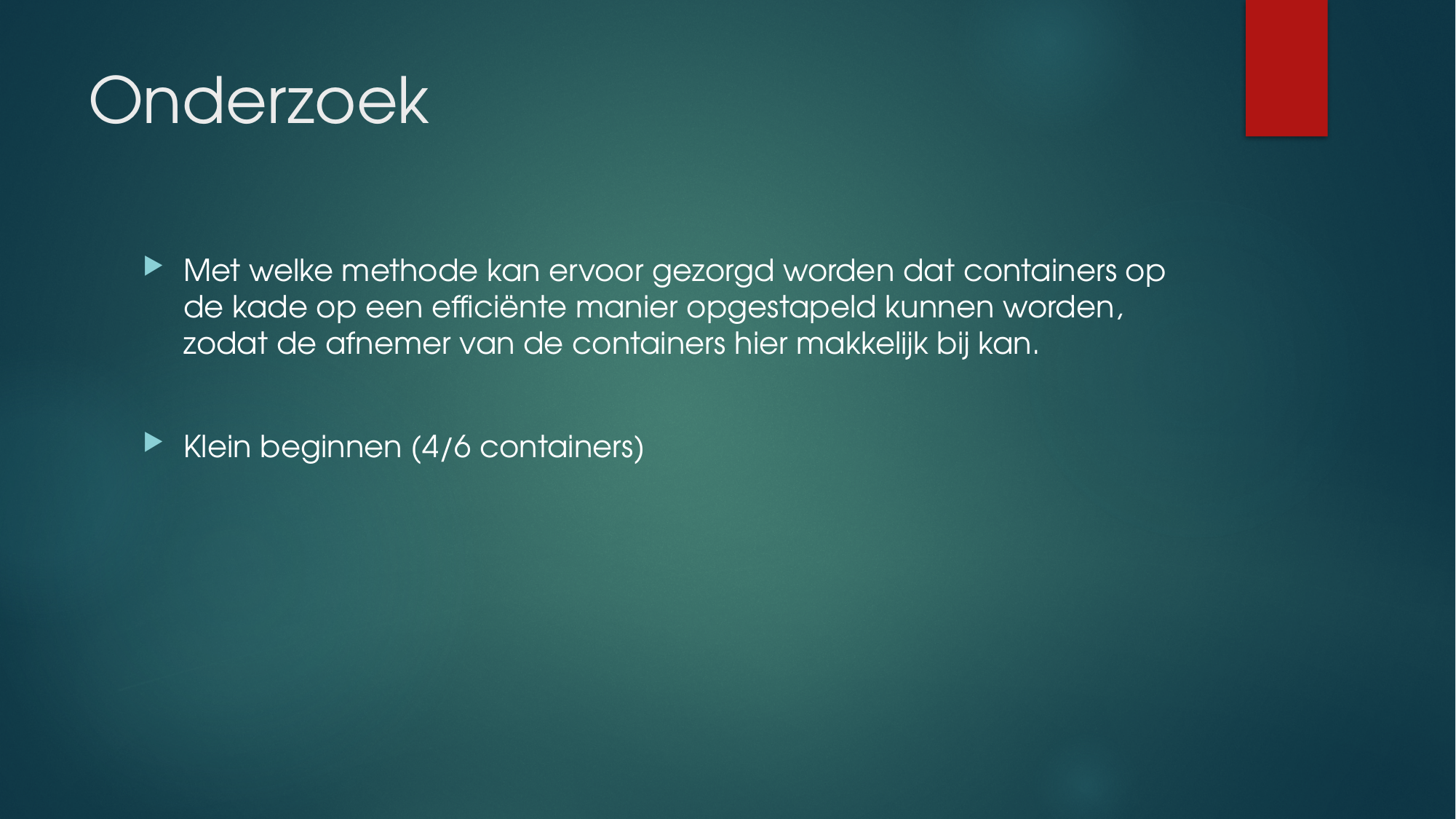

# Onderzoek
Met welke methode kan ervoor gezorgd worden dat containers op de kade op een efficiënte manier opgestapeld kunnen worden, zodat de afnemer van de containers hier makkelijk bij kan.

Klein beginnen (4/6 containers)